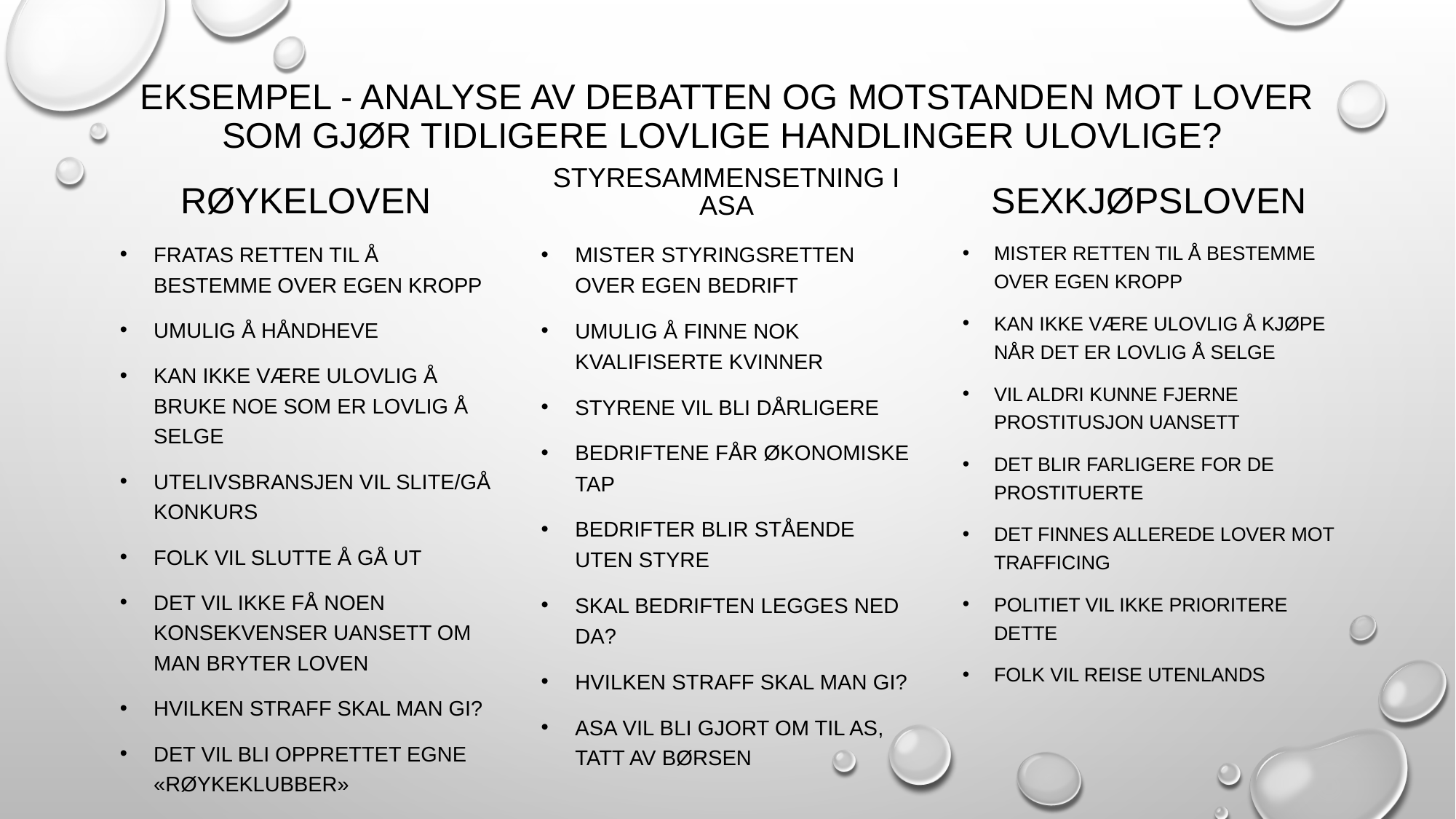

# Eksempel - Analyse av DEBATTEN OG MOTSTANDEN mot lover som gjør tidligere lovlige handlinger ulovlige?
RøyKeloven
SexkjøpSloven
Styresammensetning i ASA
Fratas retten til å bestemme over egen kropp
Umulig å håndheve
Kan ikke være ulovlig å bruke noe som er lovlig å selge
Utelivsbransjen vil slite/gå konkurs
Folk vil slutte å gå ut
Det vil ikke få noen konsekvenser uansett om man bryter loven
Hvilken straff skal man gi?
Det vil bli opprettet egne «røykeklubber»
Mister styringsretten over egen bedrift
Umulig å finne nok kvalifiserte kvinner
Styrene vil bli dårligere
Bedriftene får økonomiske tap
Bedrifter blir stående uten styre
Skal bedriften legges ned da?
Hvilken straff skal man gi?
ASA vil bli gjort om til AS, tatt av børsen
Mister retten til å bestemme over egen kropp
Kan ikke være ulovlig å kjøpe når det er lovlig å selge
Vil aldri kunne fjerne prostitusjon uansett
Det blir farligere for de prostituerte
Det finnes allerede lover mot trafficing
Politiet vil ikke prioritere dette
Folk vil reise utenlands